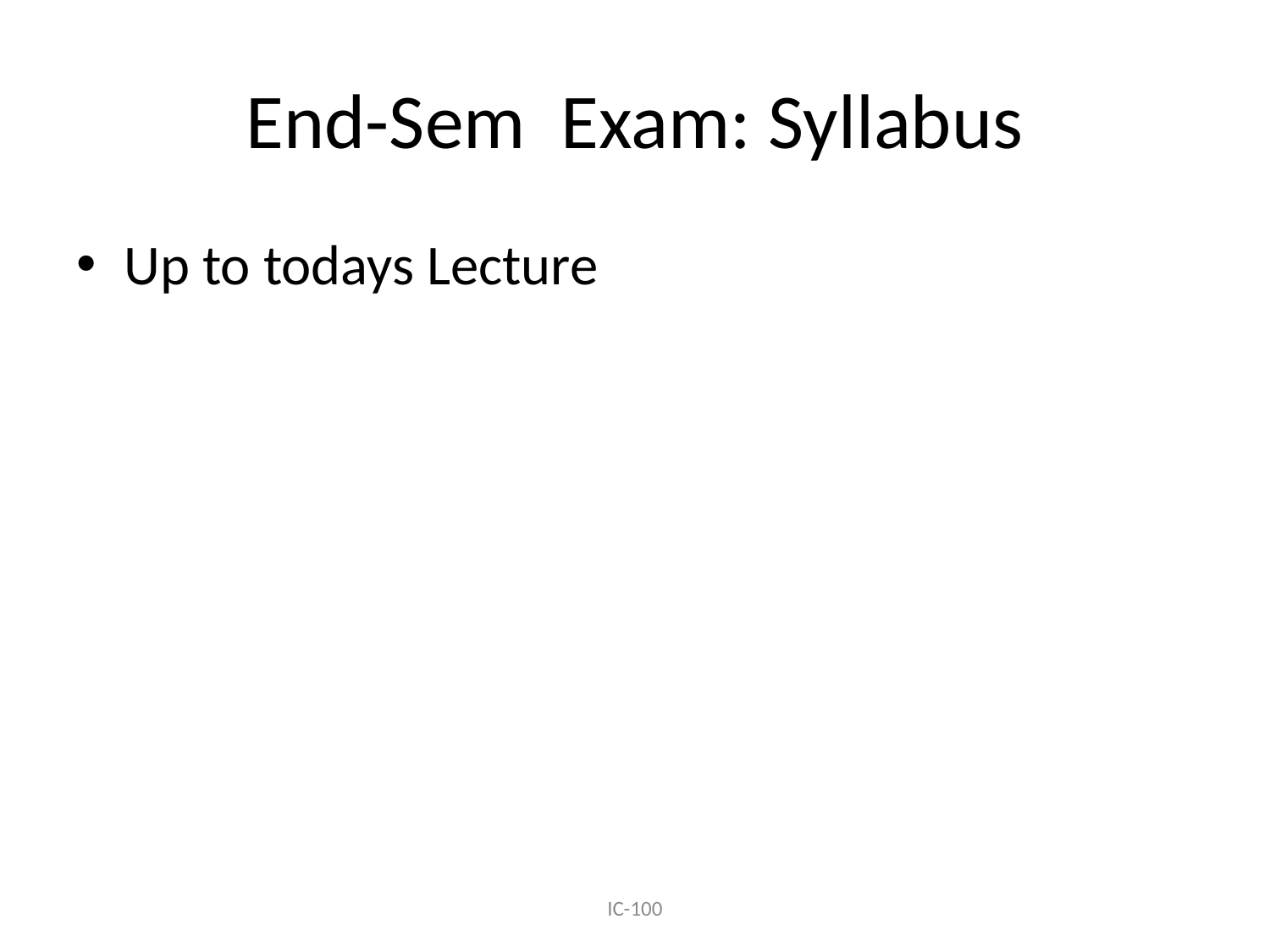

# End-Sem  Exam: Syllabus
Up to todays Lecture
IC-100